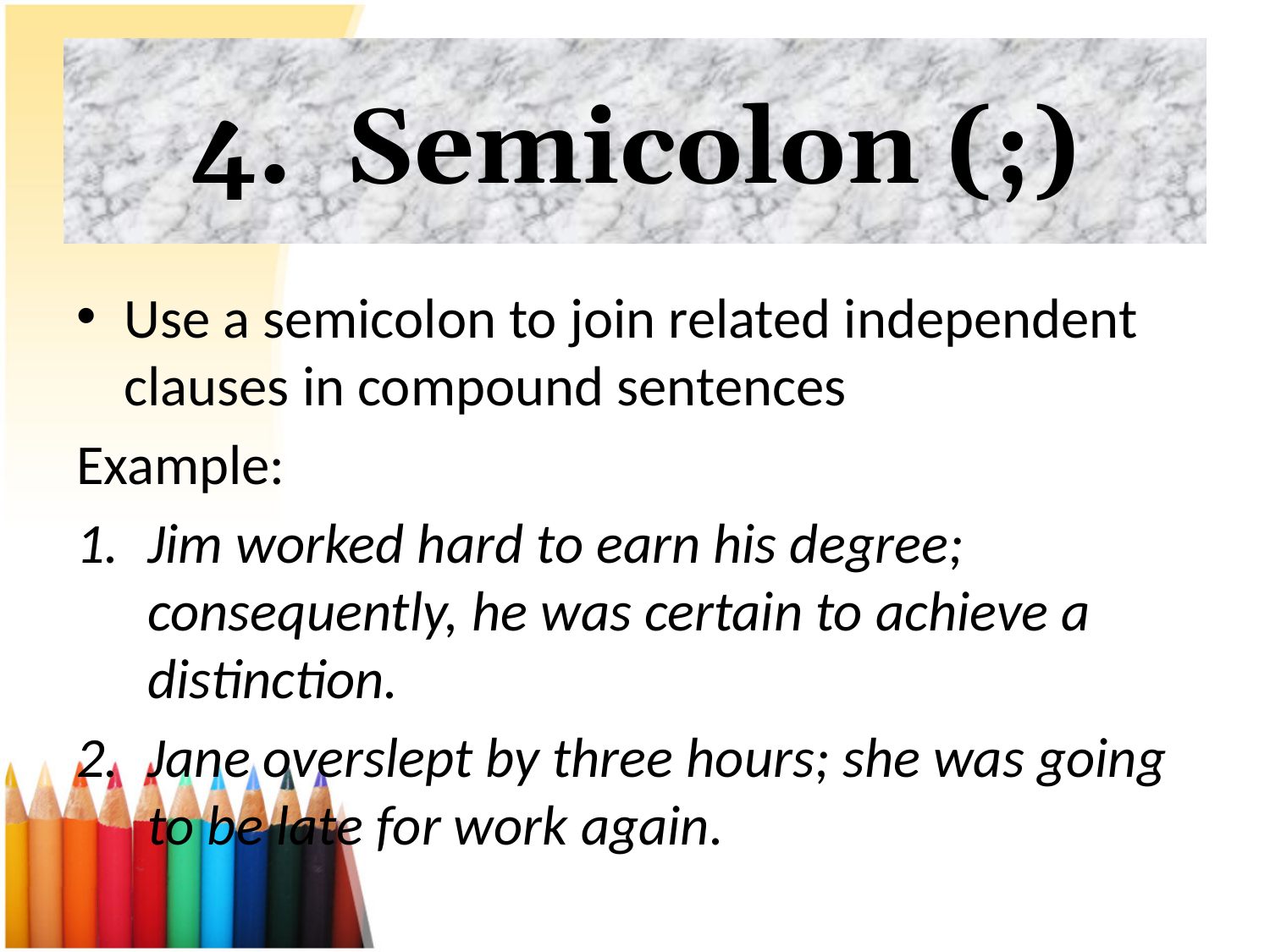

# 4.  Semicolon (;)
Use a semicolon to join related independent clauses in compound sentences
Example:
Jim worked hard to earn his degree; consequently, he was certain to achieve a distinction.
Jane overslept by three hours; she was going to be late for work again.